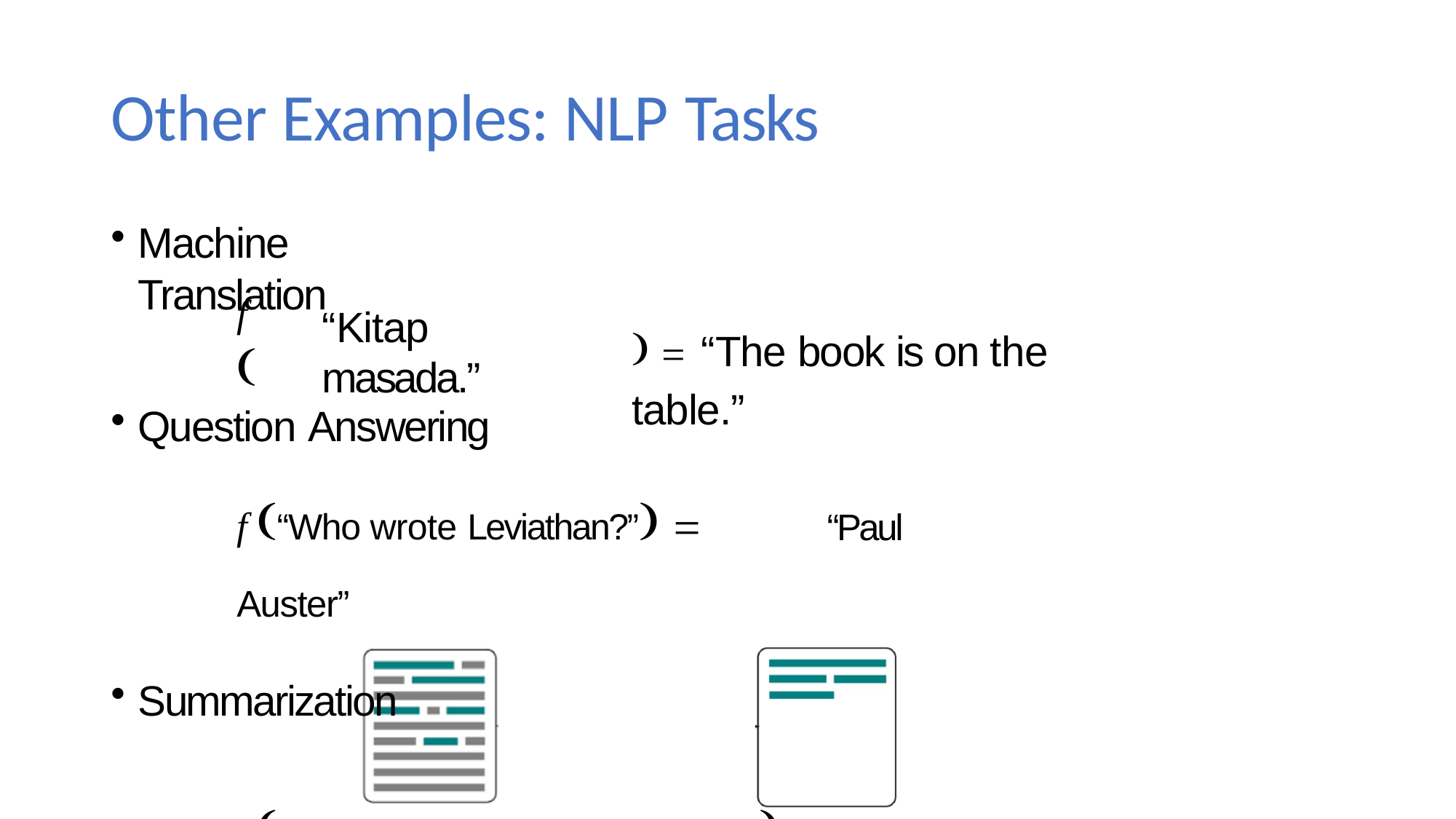

# Other Examples: NLP Tasks
Machine Translation
f (
) =	“The book is on the table.”
“Kitap masada.”
Question Answering
f (“Who wrote Leviathan?”) =	“Paul Auster”
Summarization

f (	) =